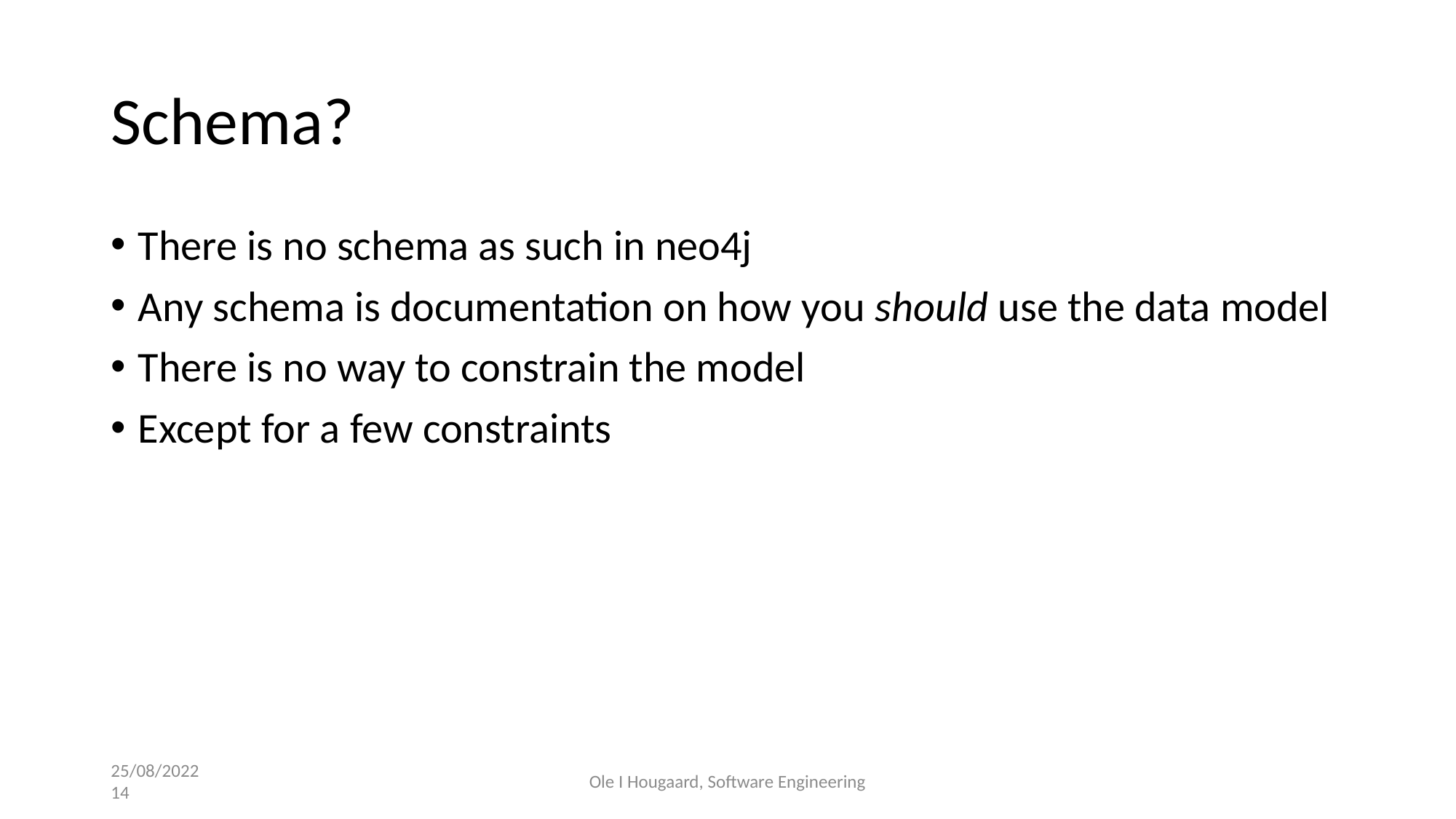

# Schema?
There is no schema as such in neo4j
Any schema is documentation on how you should use the data model
There is no way to constrain the model
Except for a few constraints
25/08/2022
14
Ole I Hougaard, Software Engineering